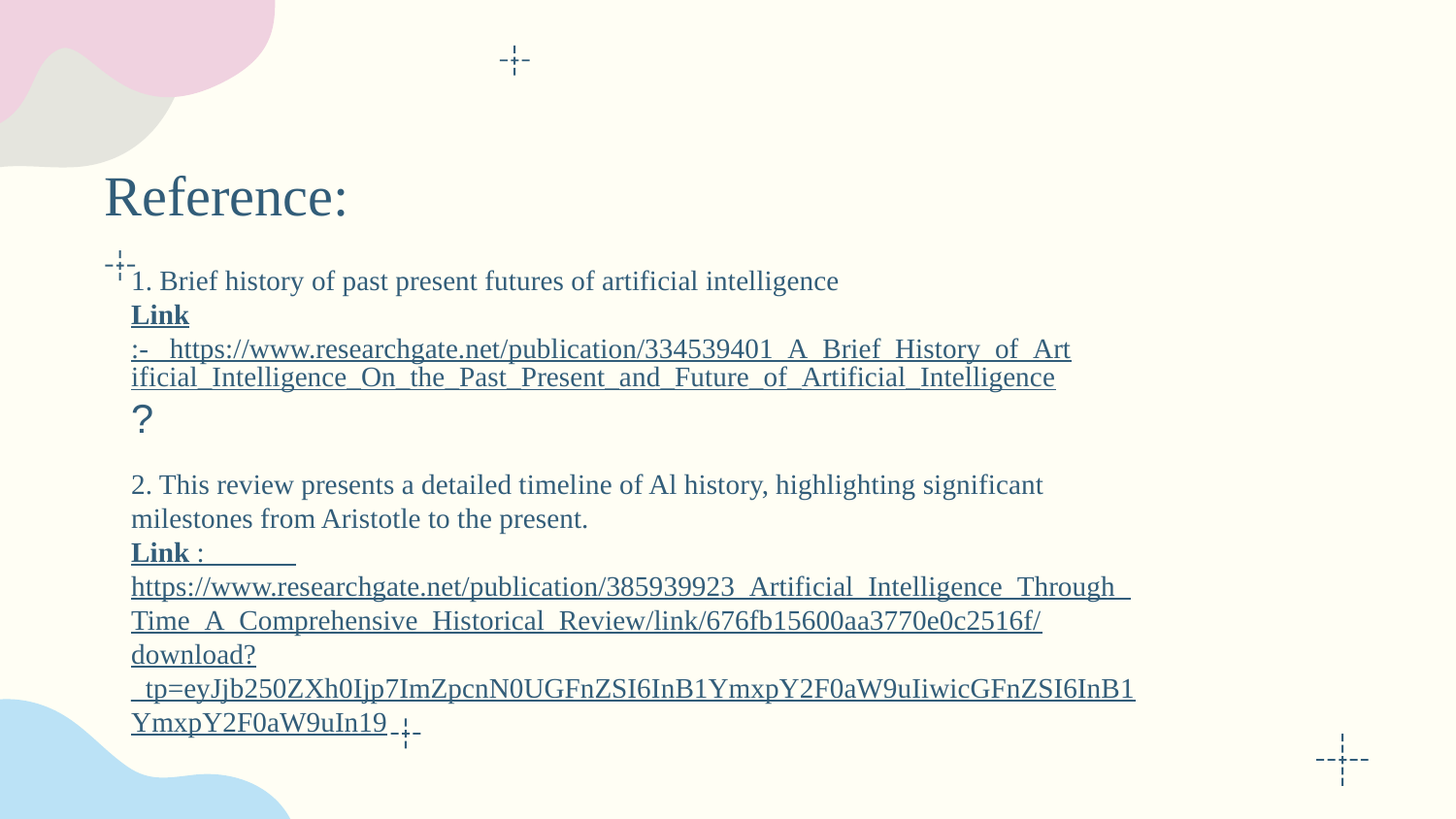

Reference:

1. Brief history of past present futures of artificial intelligence
Link:-   https://www.researchgate.net/publication/334539401_A_Brief_History_of_Artificial_Intelligence_On_the_Past_Present_and_Future_of_Artificial_Intelligence?
2. This review presents a detailed timeline of Al history, highlighting significant milestones from Aristotle to the present.
Link :              https://www.researchgate.net/publication/385939923_Artificial_Intelligence_Through_Time_A_Comprehensive_Historical_Review/link/676fb15600aa3770e0c2516f/download?_tp=eyJjb250ZXh0Ijp7ImZpcnN0UGFnZSI6InB1YmxpY2F0aW9uIiwicGFnZSI6InB1YmxpY2F0aW9uIn19